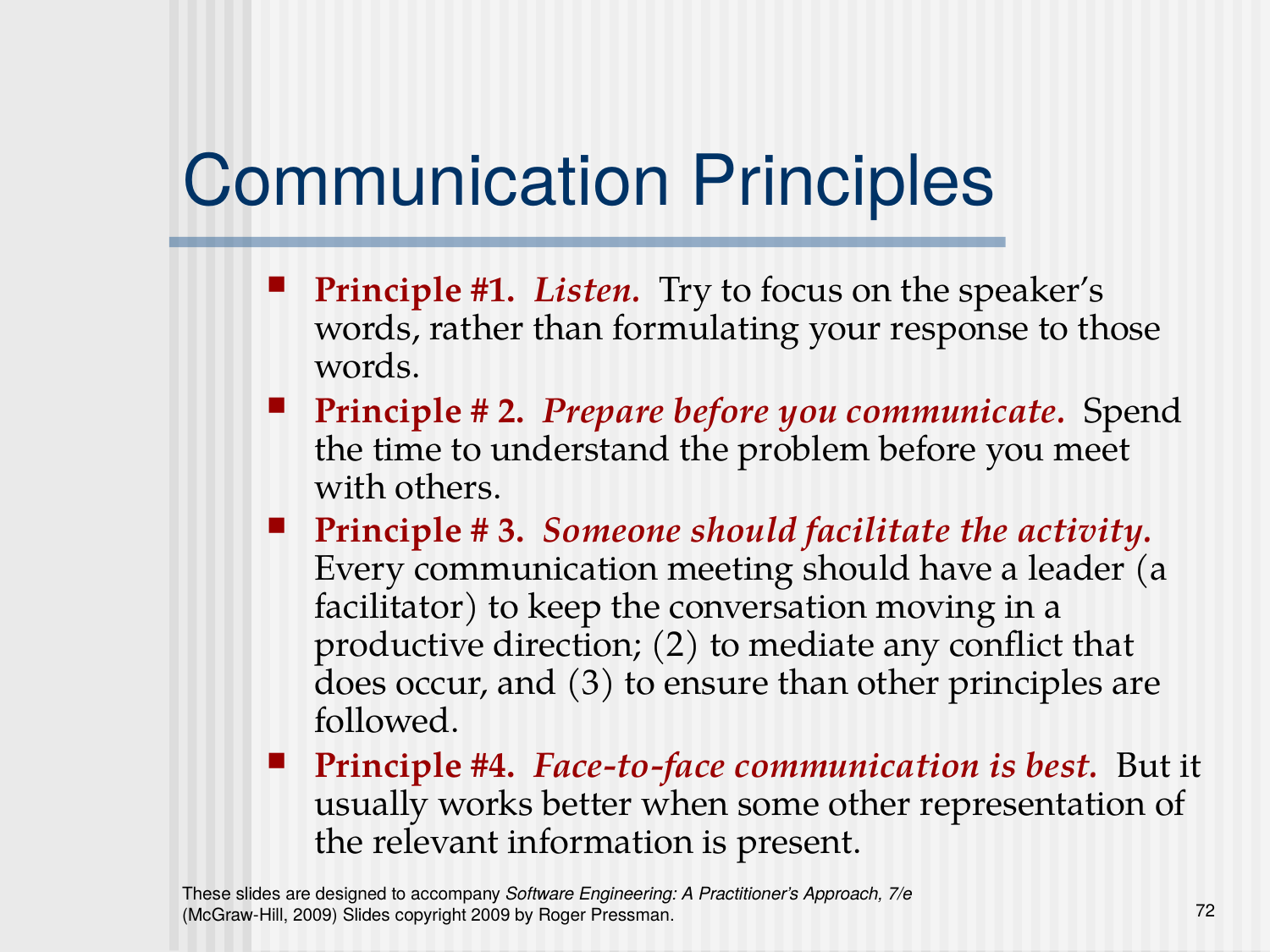

# Communication Principles
Principle #1.  Listen.  Try to focus on the speaker’s words, rather than formulating your response to those words.
Principle # 2.  Prepare before you communicate.  Spend the time to understand the problem before you meet with others.
Principle # 3.  Someone should facilitate the activity.  Every communication meeting should have a leader (a facilitator) to keep the conversation moving in a productive direction; (2) to mediate any conflict that does occur, and (3) to ensure than other principles are followed.
Principle #4.  Face-to-face communication is best.  But it usually works better when some other representation of the relevant information is present.
These slides are designed to accompany Software Engineering: A Practitioner’s Approach, 7/e (McGraw-Hill, 2009) Slides copyright 2009 by Roger Pressman.
72